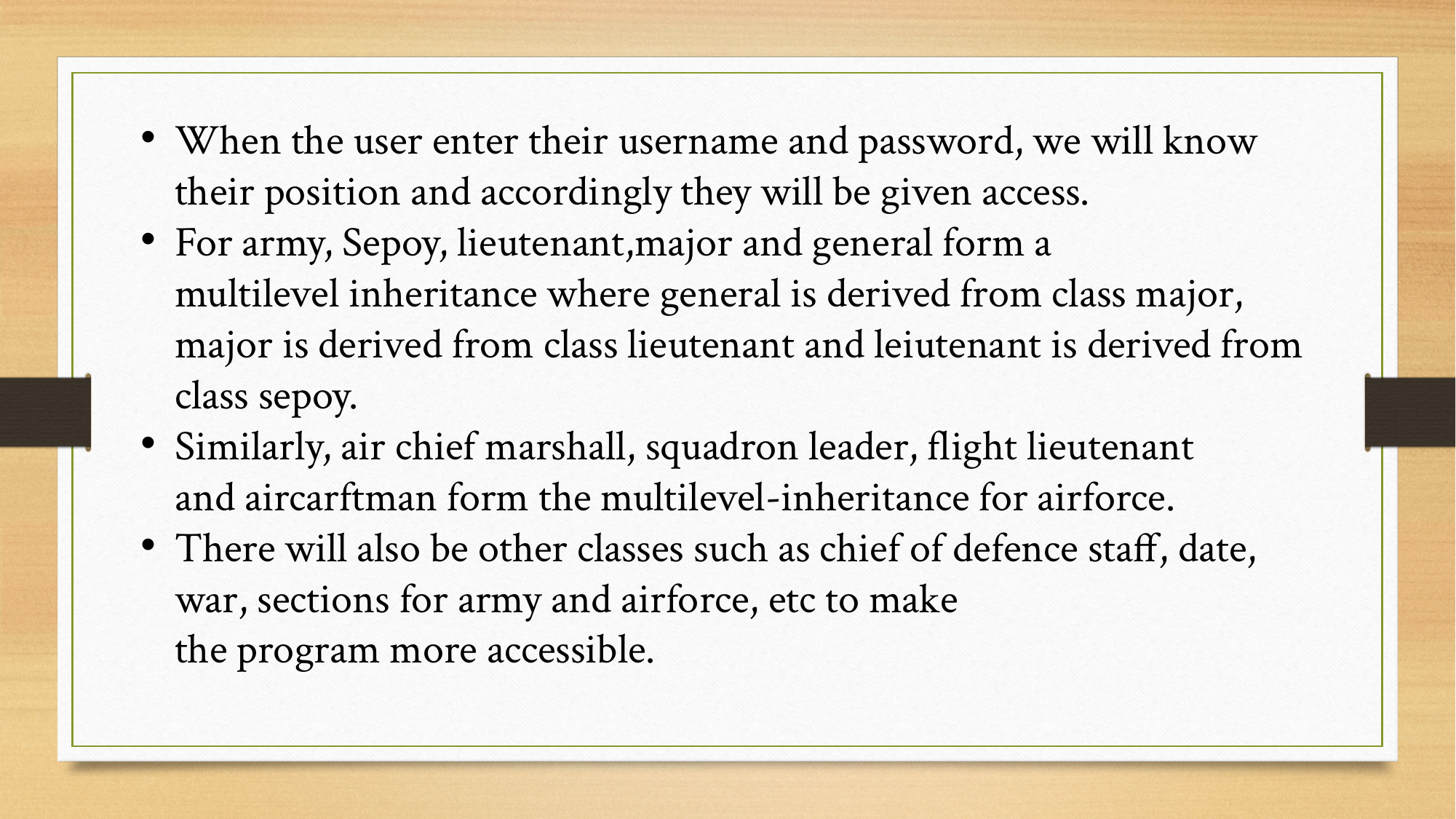

When the user enter their username and password, we will know their position and accordingly they will be given access.
For army, Sepoy, lieutenant,major and general form a multilevel inheritance where general is derived from class major, major is derived from class lieutenant and leiutenant is derived from class sepoy.
Similarly, air chief marshall, squadron leader, flight lieutenant and aircarftman form the multilevel-inheritance for airforce.
There will also be other classes such as chief of defence staff, date, war, sections for army and airforce, etc to make the program more accessible.